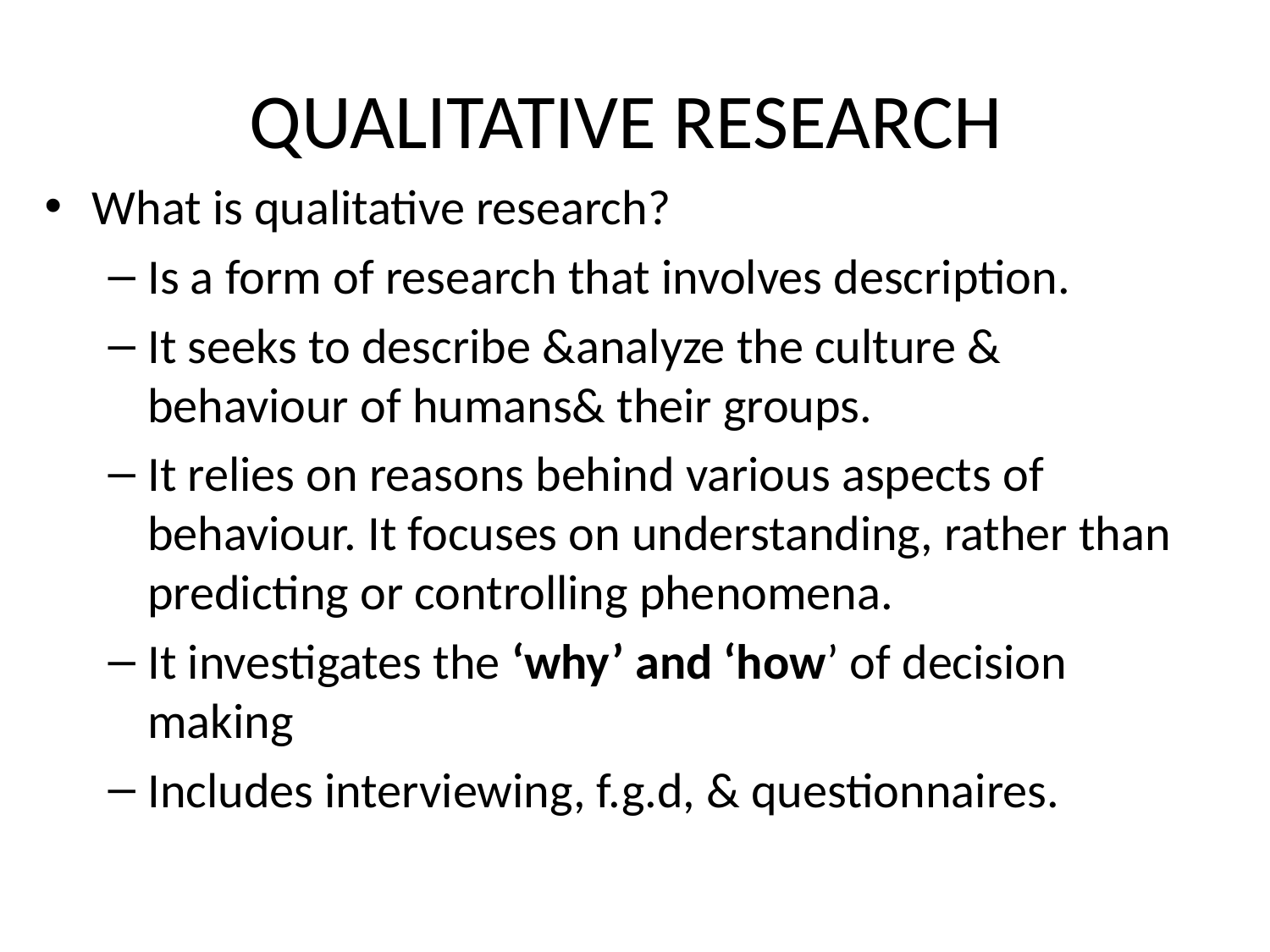

# QUALITATIVE RESEARCH
What is qualitative research?
Is a form of research that involves description.
It seeks to describe &analyze the culture & behaviour of humans& their groups.
It relies on reasons behind various aspects of behaviour. It focuses on understanding, rather than predicting or controlling phenomena.
It investigates the ‘why’ and ‘how’ of decision making
Includes interviewing, f.g.d, & questionnaires.